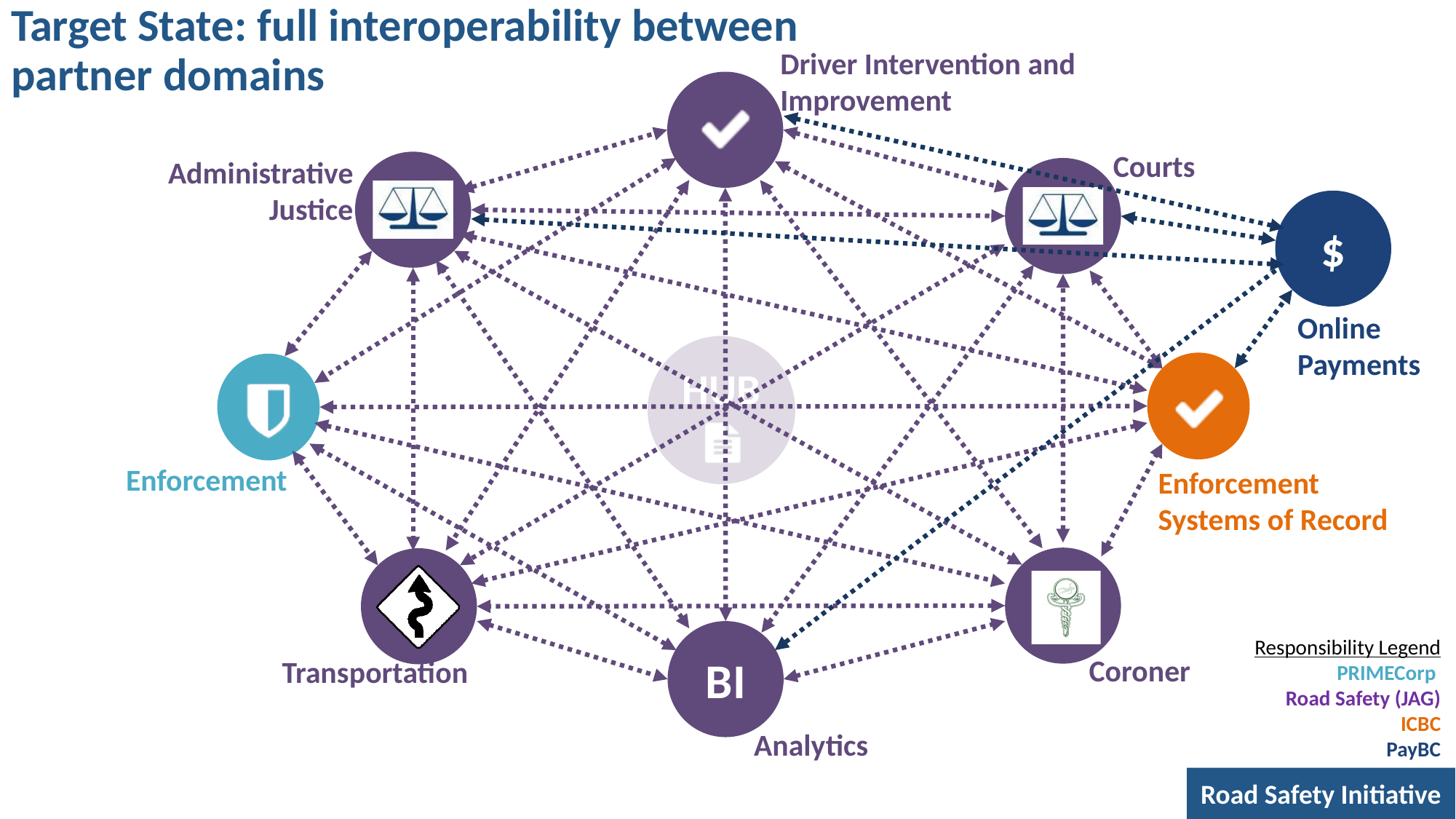

# Target State: full interoperability between partner domains